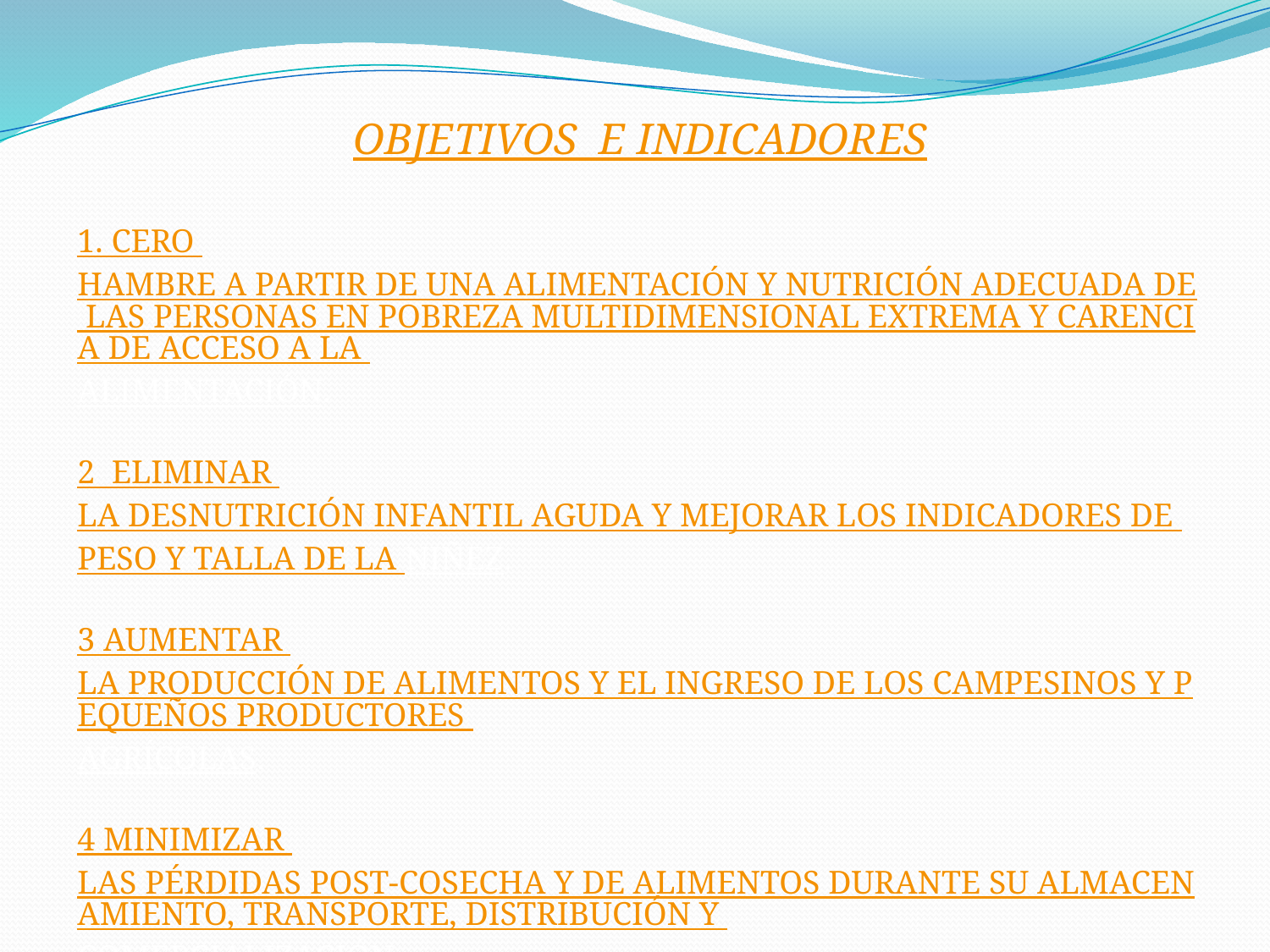

OBJETIVOS  E INDICADORES

1. CERO HAMBRE A PARTIR DE UNA ALIMENTACIÓN Y NUTRICIÓN ADECUADA DE LAS PERSONAS EN POBREZA MULTIDIMENSIONAL EXTREMA Y CARENCIA DE ACCESO A LA ALIMENTACIÓN.

2  ELIMINAR LA DESNUTRICIÓN INFANTIL AGUDA Y MEJORAR LOS INDICADORES DE PESO Y TALLA DE LA NIÑEZ.

3 AUMENTAR LA PRODUCCIÓN DE ALIMENTOS Y EL INGRESO DE LOS CAMPESINOS Y PEQUEÑOS PRODUCTORES AGRÍCOLAS.

4 MINIMIZAR LAS PÉRDIDAS POST-COSECHA Y DE ALIMENTOS DURANTE SU ALMACENAMIENTO, TRANSPORTE, DISTRIBUCIÓN Y COMERCIALIZACIÓN.

5 PROMOVER LA PARTICIPACIÓN COMUNITARIA PARA LA ERRADICACIÓN DEL HAMBRE